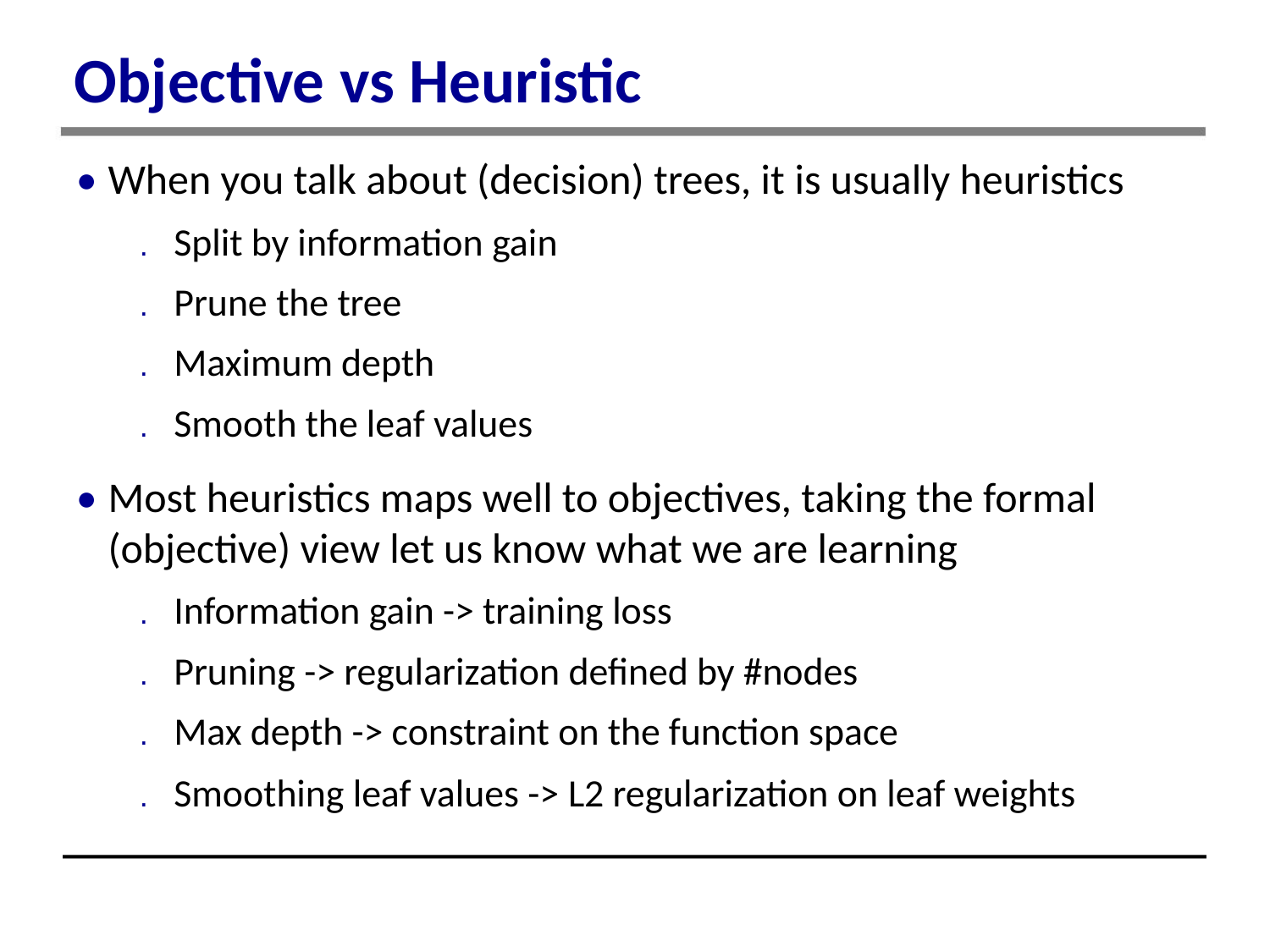

Objective vs Heuristic
• When you talk about (decision) trees, it is usually heuristics
. Split by information gain
. Prune the tree
. Maximum depth
. Smooth the leaf values
• Most heuristics maps well to objectives, taking the formal
(objective) view let us know what we are learning
. Information gain -> training loss
. Pruning -> regularization defined by #nodes
. Max depth -> constraint on the function space
. Smoothing leaf values -> L2 regularization on leaf weights